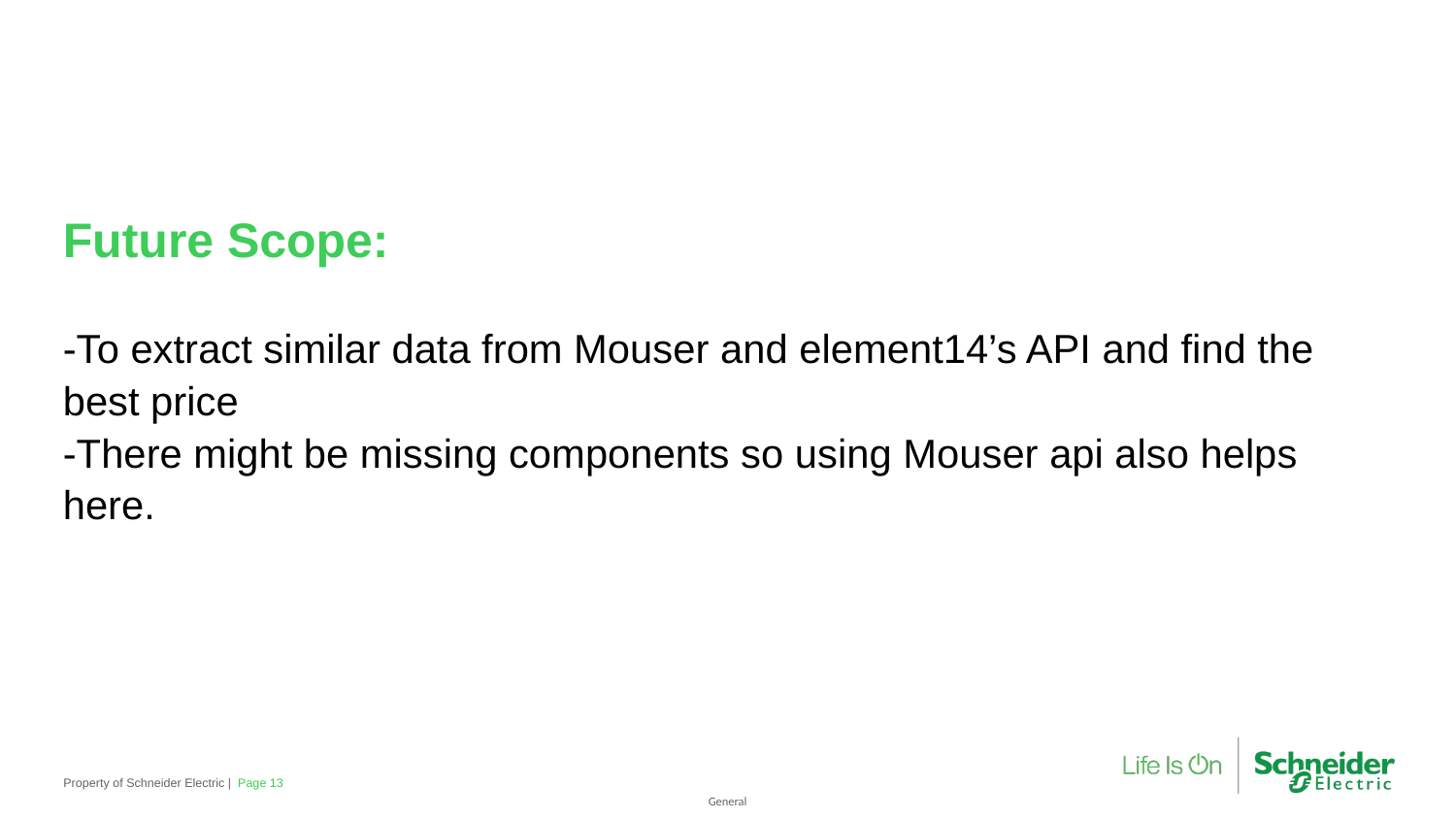

# Future Scope: -To extract similar data from Mouser and element14’s API and find the best price -There might be missing components so using Mouser api also helps here.
Property of Schneider Electric |
Page 13